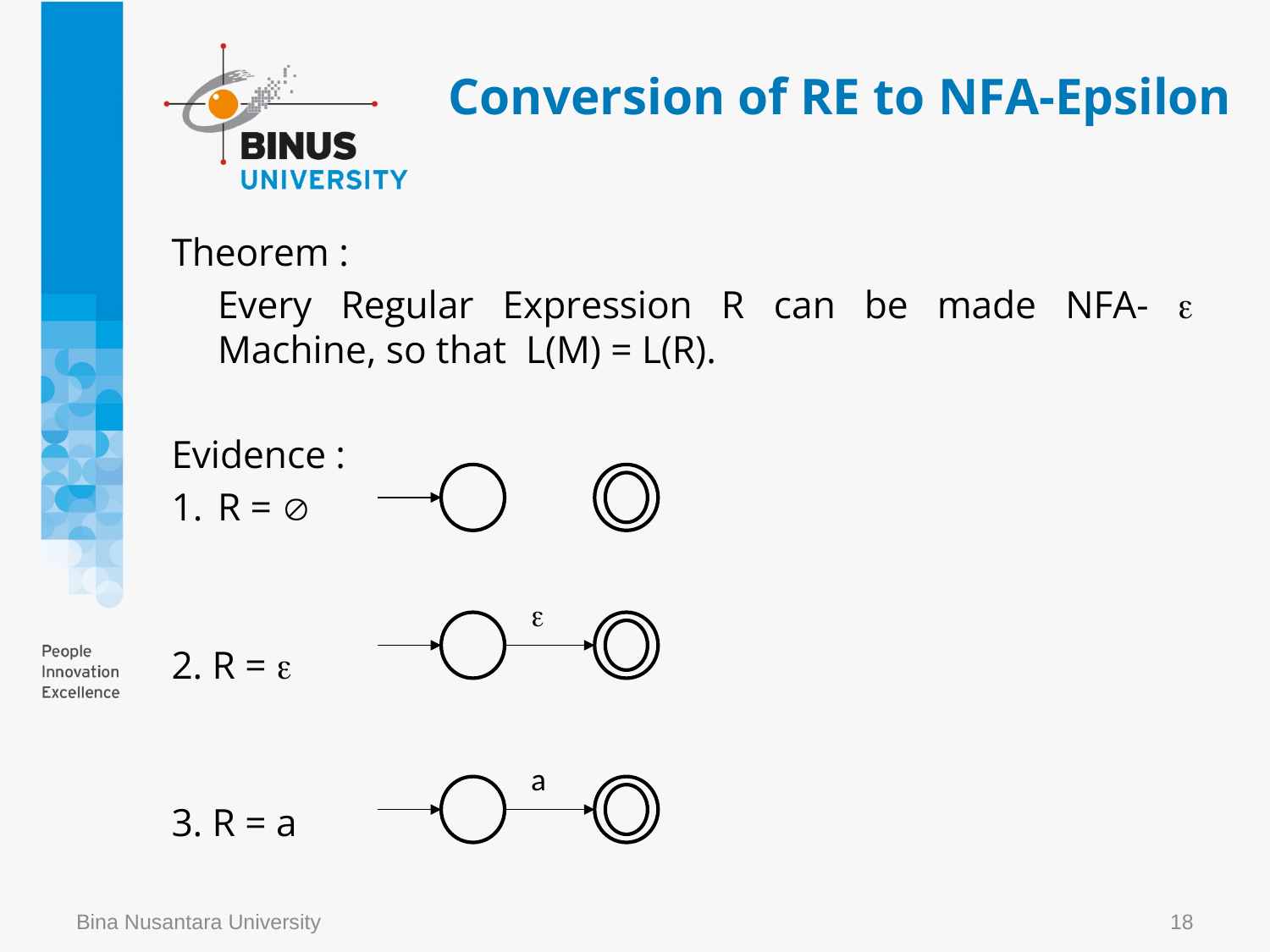

# Conversion of RE to NFA-Epsilon
Theorem :
	Every Regular Expression R can be made NFA- ε Machine, so that  L(M) = L(R).

Evidence :
R = ∅

2. R = ε

3. R = a

ε

a

Bina Nusantara University
18